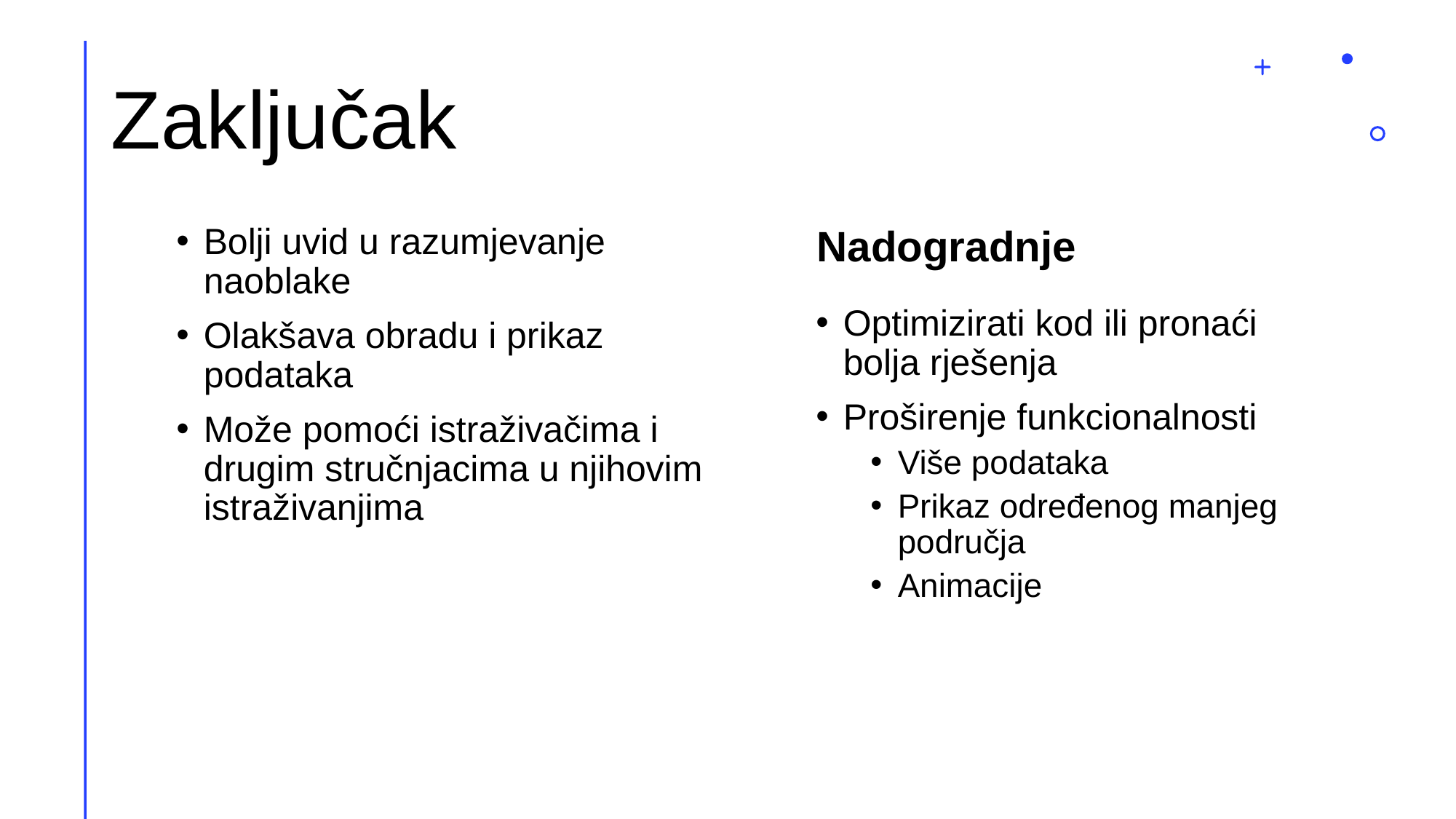

# Zaključak
Nadogradnje
Bolji uvid u razumjevanje naoblake
Olakšava obradu i prikaz podataka
Može pomoći istraživačima i drugim stručnjacima u njihovim istraživanjima
Optimizirati kod ili pronaći bolja rješenja
Proširenje funkcionalnosti
Više podataka
Prikaz određenog manjeg područja
Animacije